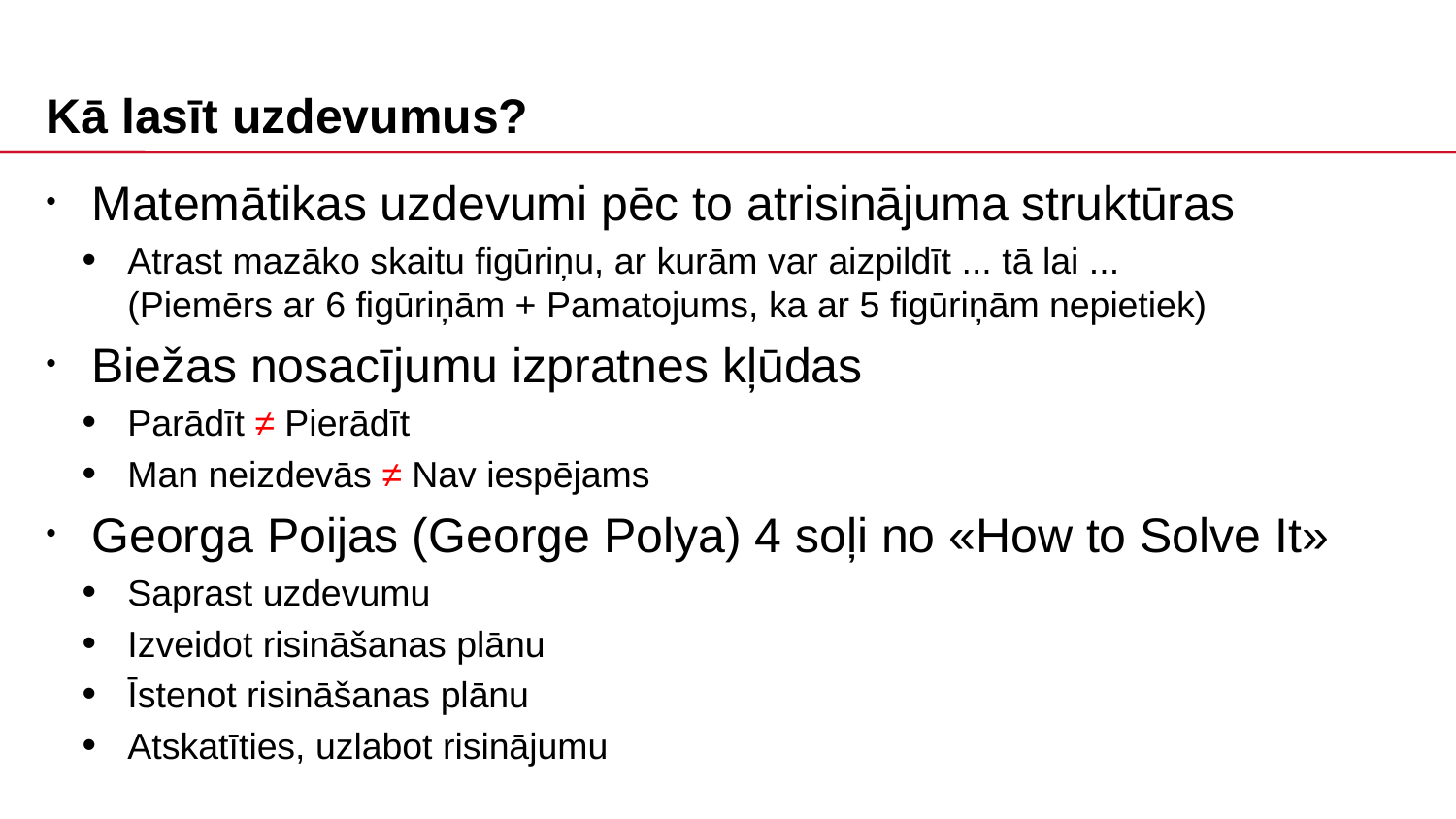

# Kā lasīt uzdevumus?
Matemātikas uzdevumi pēc to atrisinājuma struktūras
Atrast mazāko skaitu figūriņu, ar kurām var aizpildīt ... tā lai ...
(Piemērs ar 6 figūriņām + Pamatojums, ka ar 5 figūriņām nepietiek)
Biežas nosacījumu izpratnes kļūdas
Parādīt ≠ Pierādīt
Man neizdevās ≠ Nav iespējams
Georga Poijas (George Polya) 4 soļi no «How to Solve It»
Saprast uzdevumu
Izveidot risināšanas plānu
Īstenot risināšanas plānu
Atskatīties, uzlabot risinājumu